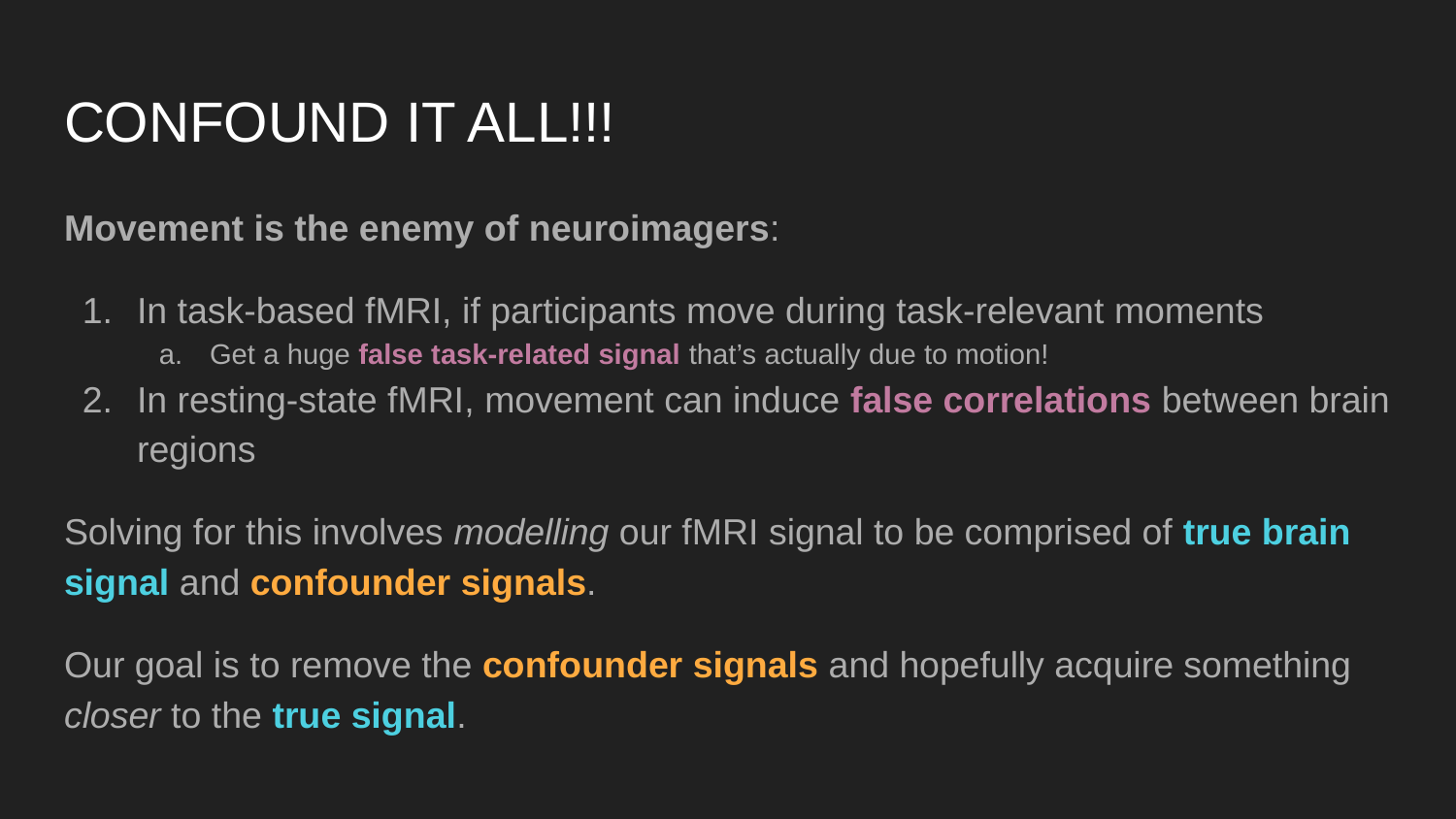

# CONFOUND IT ALL!!!
Movement is the enemy of neuroimagers:
In task-based fMRI, if participants move during task-relevant moments
Get a huge false task-related signal that’s actually due to motion!
In resting-state fMRI, movement can induce false correlations between brain regions
Solving for this involves modelling our fMRI signal to be comprised of true brain signal and confounder signals.
Our goal is to remove the confounder signals and hopefully acquire something closer to the true signal.